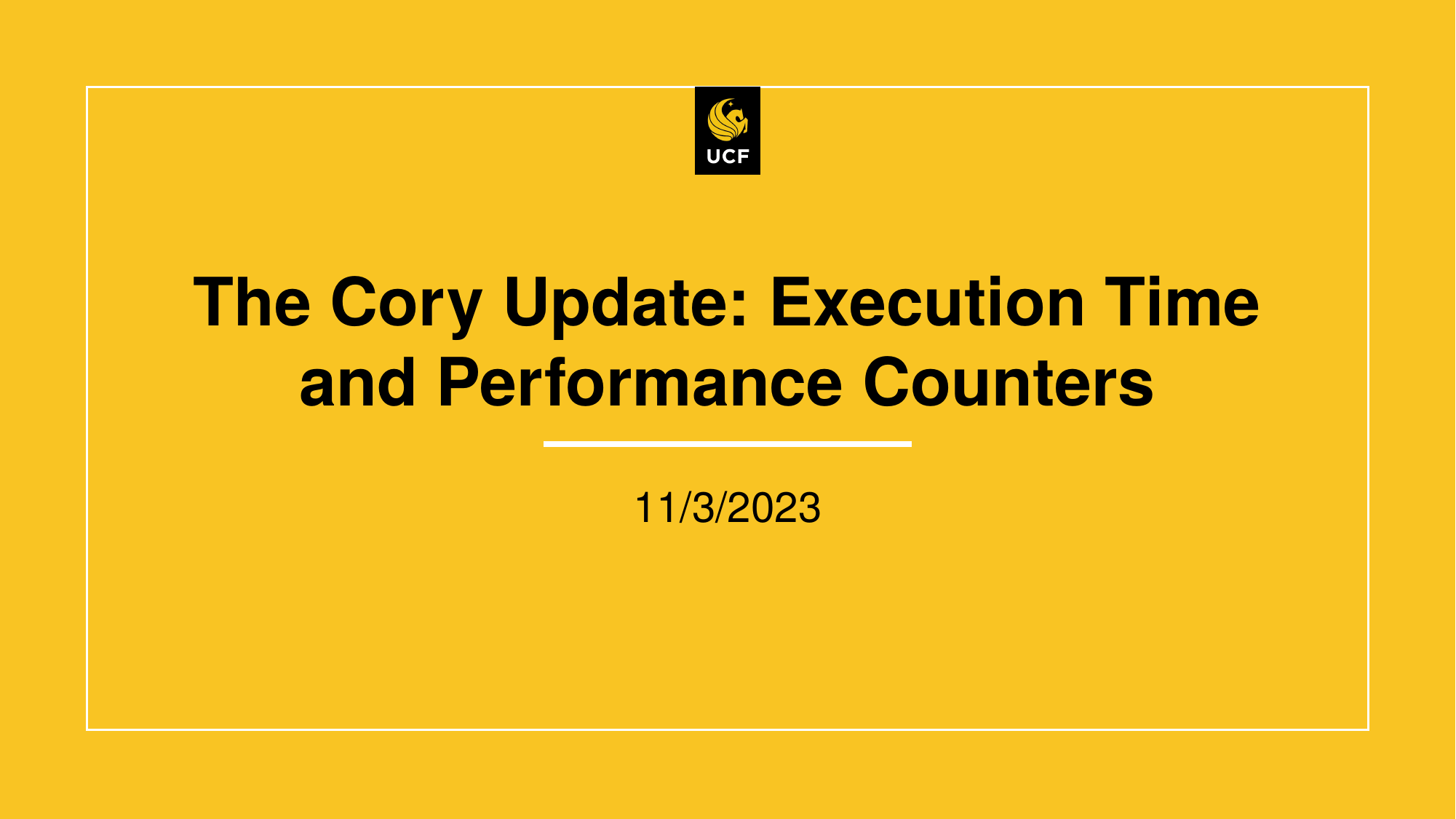

# The Cory Update: Execution Time and Performance Counters
11/3/2023